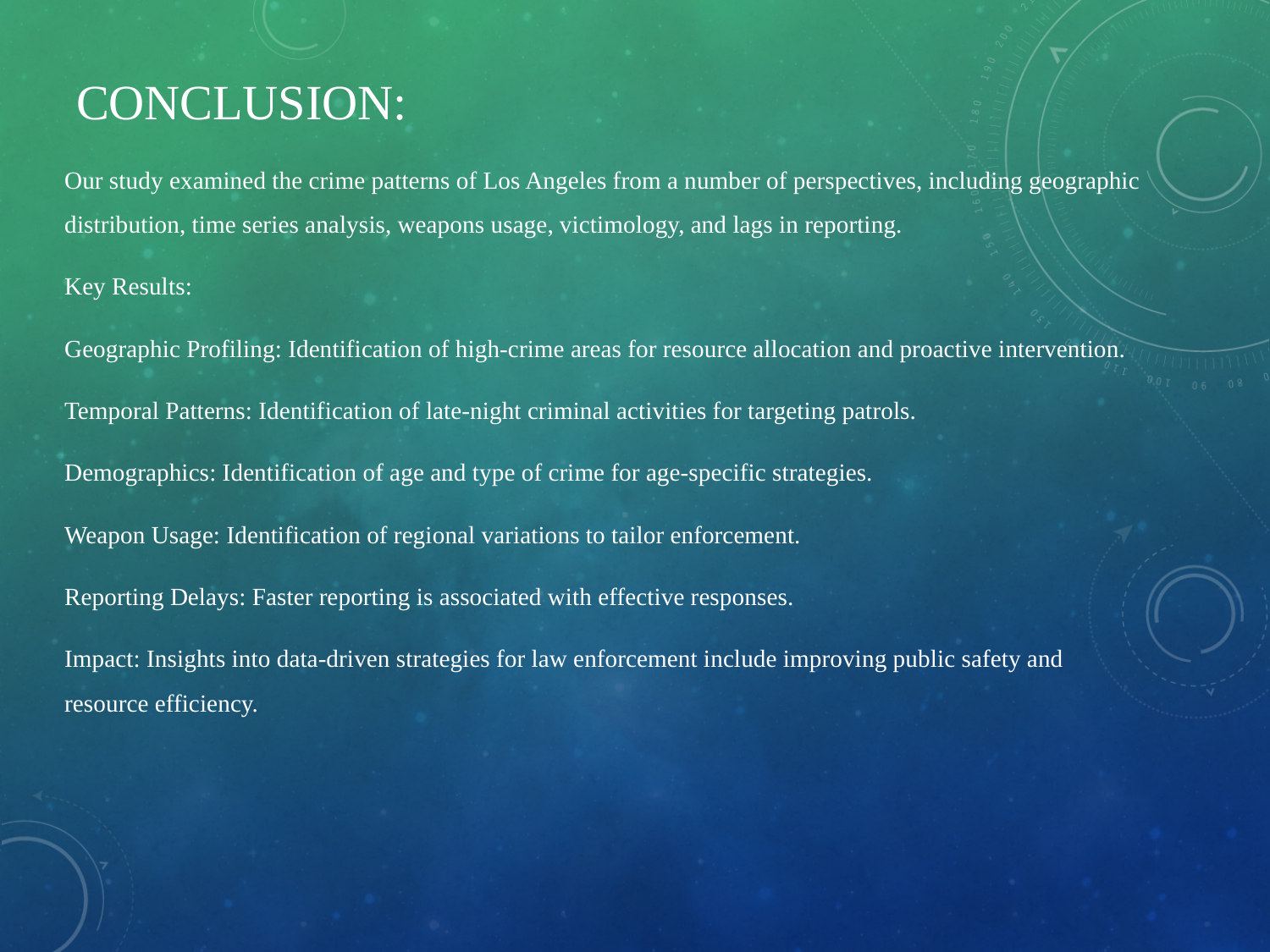

# Conclusion:
Our study examined the crime patterns of Los Angeles from a number of perspectives, including geographic distribution, time series analysis, weapons usage, victimology, and lags in reporting.
Key Results:
Geographic Profiling: Identification of high-crime areas for resource allocation and proactive intervention.
Temporal Patterns: Identification of late-night criminal activities for targeting patrols.
Demographics: Identification of age and type of crime for age-specific strategies.
Weapon Usage: Identification of regional variations to tailor enforcement.
Reporting Delays: Faster reporting is associated with effective responses.
Impact: Insights into data-driven strategies for law enforcement include improving public safety and resource efficiency.